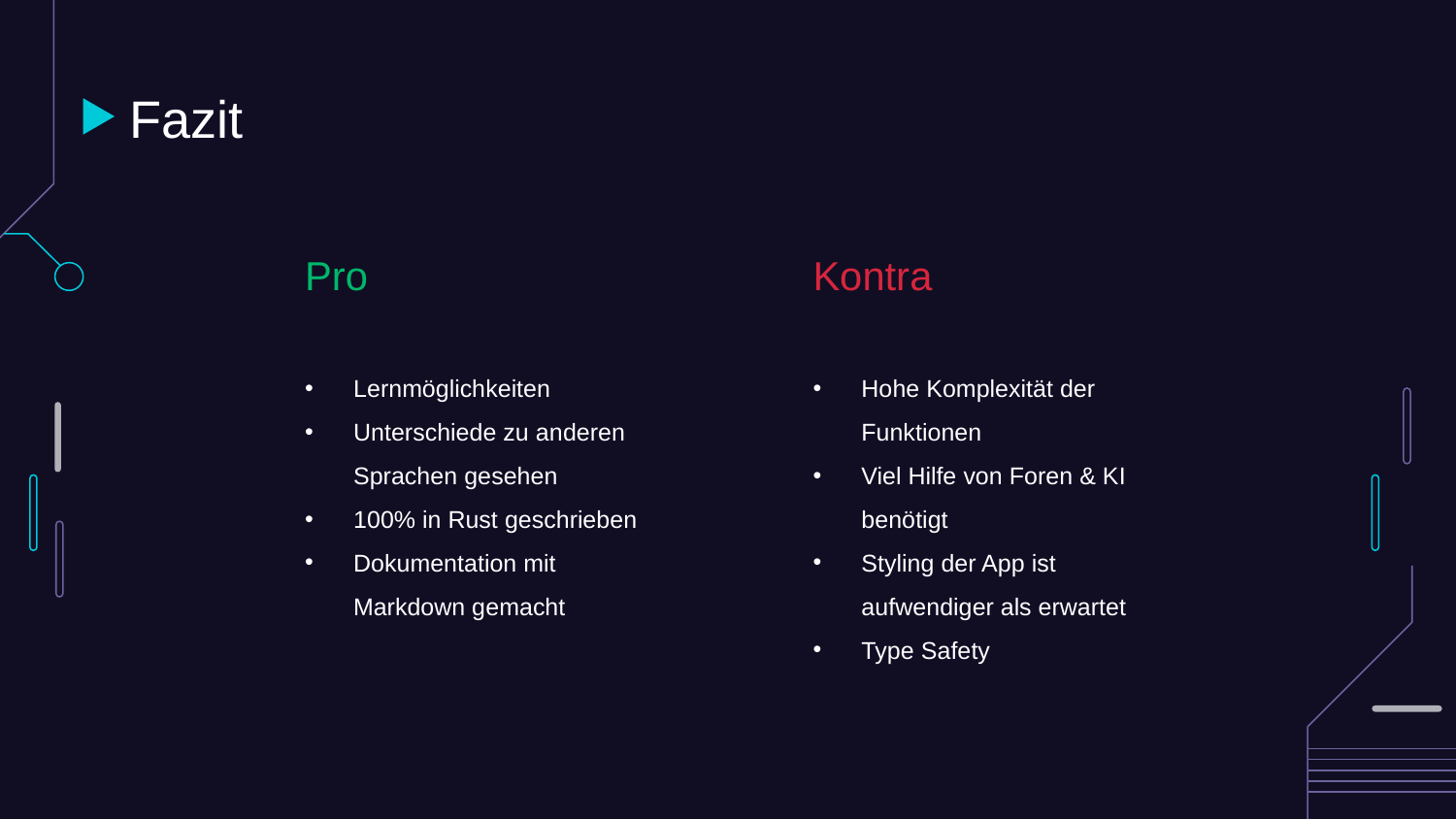

# Fazit
Pro
Kontra
Hohe Komplexität der Funktionen
Viel Hilfe von Foren & KI benötigt
Styling der App ist aufwendiger als erwartet
Type Safety
Lernmöglichkeiten
Unterschiede zu anderen Sprachen gesehen
100% in Rust geschrieben
Dokumentation mit Markdown gemacht